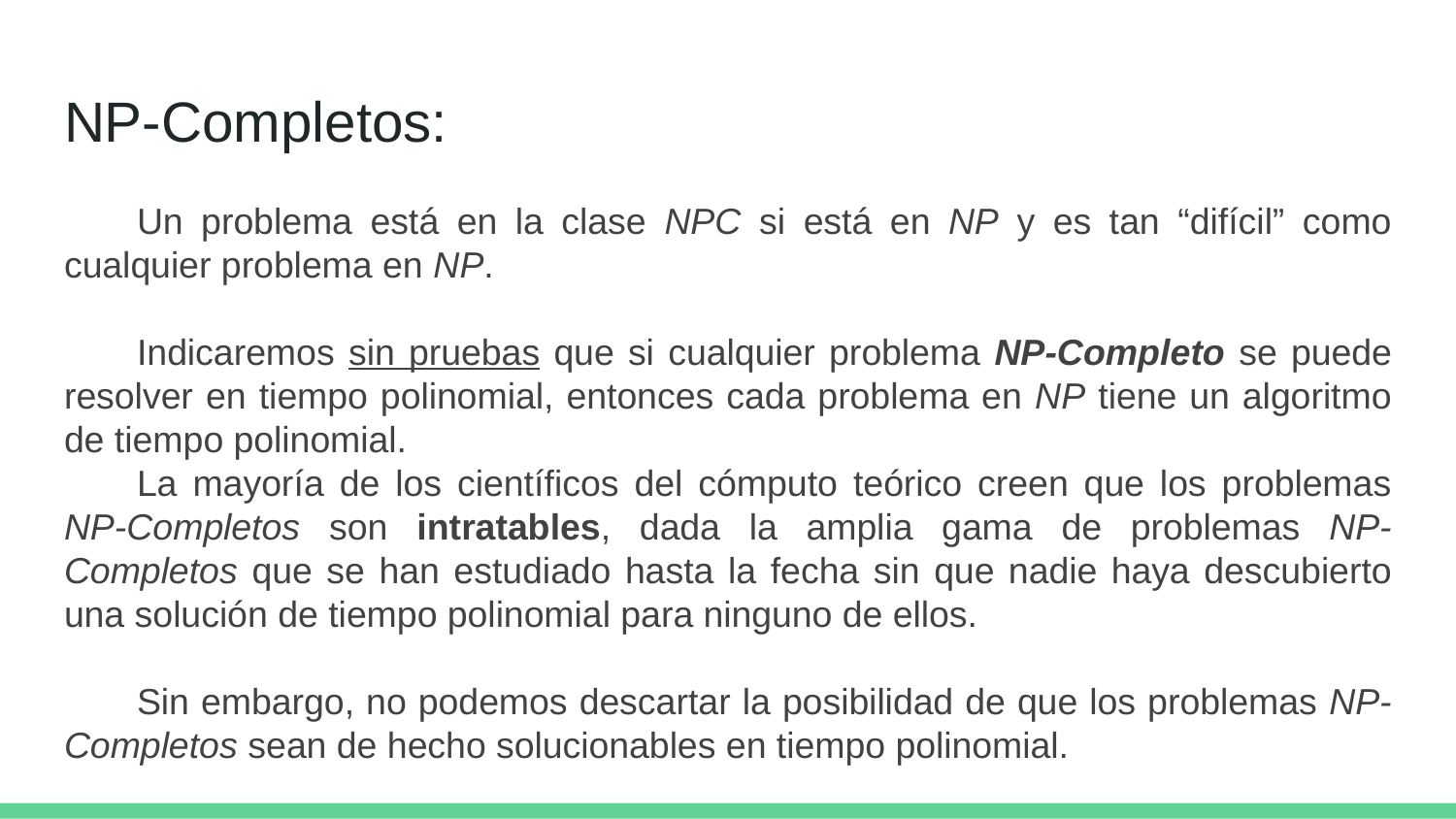

# NP-Completos:
Un problema está en la clase NPC si está en NP y es tan “difícil” como cualquier problema en NP.

Indicaremos sin pruebas que si cualquier problema NP-Completo se puede resolver en tiempo polinomial, entonces cada problema en NP tiene un algoritmo de tiempo polinomial.
La mayoría de los científicos del cómputo teórico creen que los problemas NP-Completos son intratables, dada la amplia gama de problemas NP-Completos que se han estudiado hasta la fecha sin que nadie haya descubierto una solución de tiempo polinomial para ninguno de ellos.

Sin embargo, no podemos descartar la posibilidad de que los problemas NP-Completos sean de hecho solucionables en tiempo polinomial.